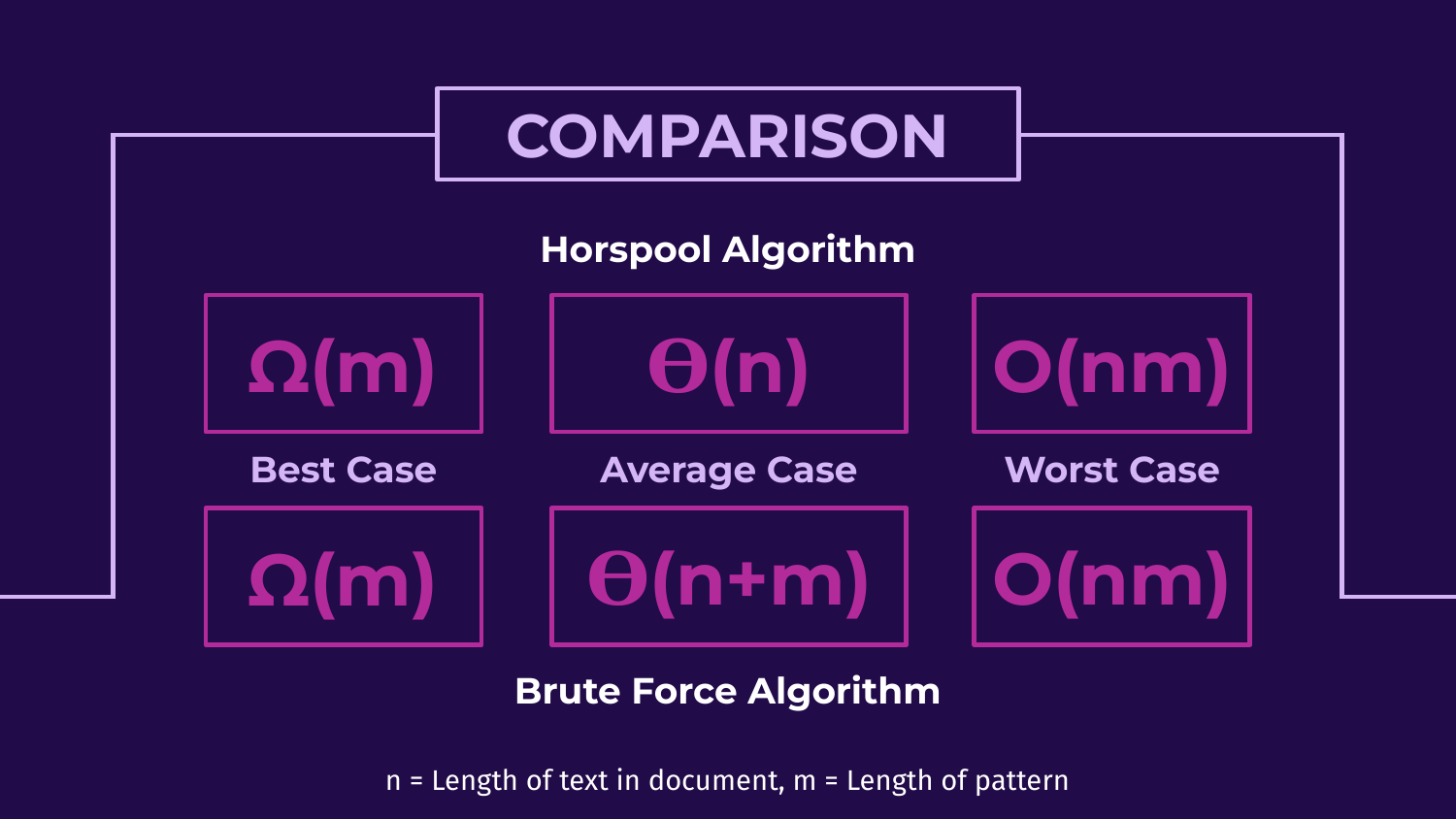

COMPARISON
Horspool Algorithm
O(nm)
𝚹(n)
# Ω(m)
Best Case
Worst Case
Average Case
O(nm)
𝚹(n+m)
Ω(m)
Brute Force Algorithm
n = Length of text in document, m = Length of pattern